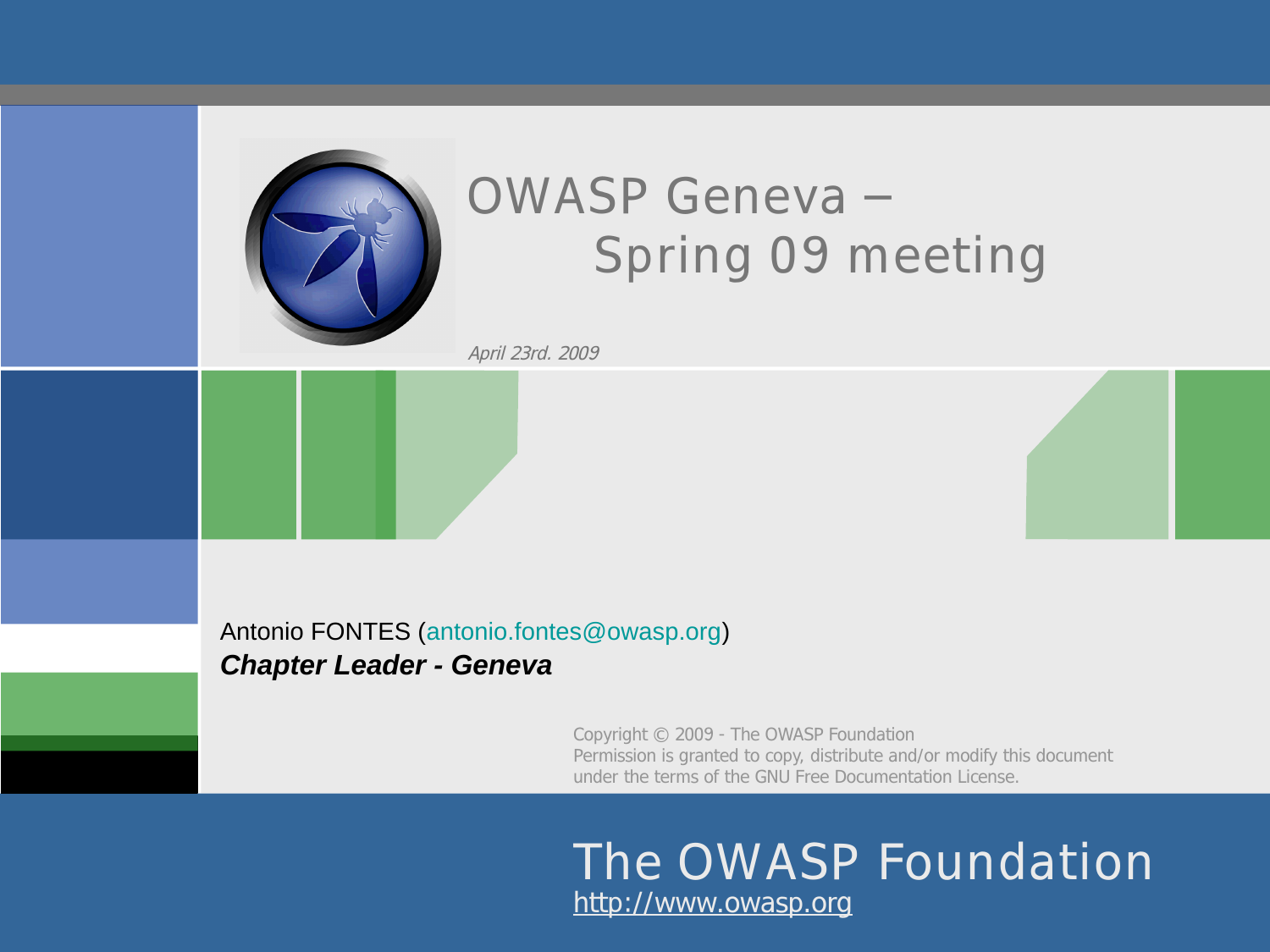

# OWASP Geneva – Spring 09 meeting April 23rd. 2009